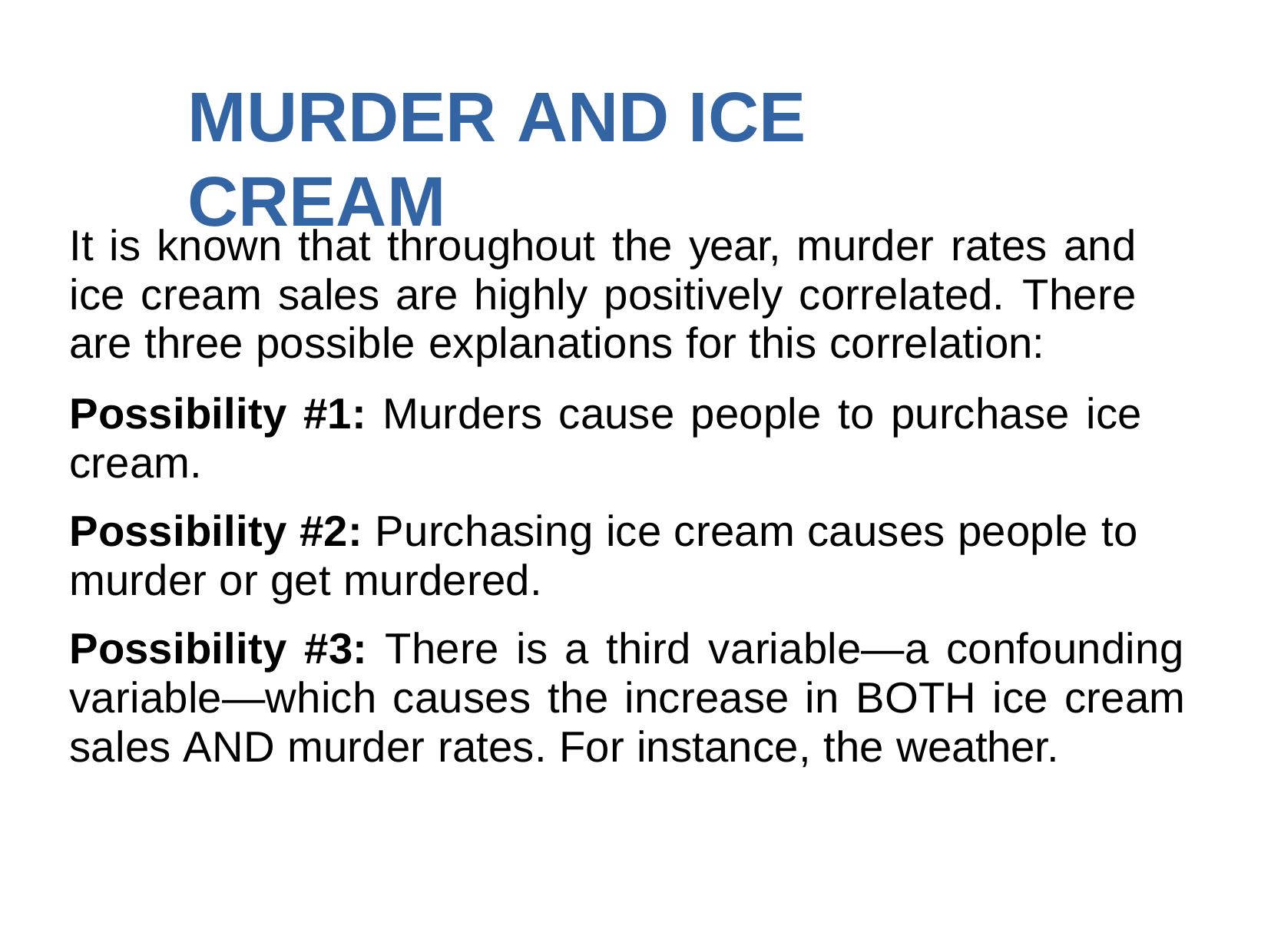

# MURDER AND ICE CREAM
It is known that throughout the year, murder rates and  ice cream sales are highly positively correlated. There  are three possible explanations for this correlation:
Possibility #1: Murders cause people to purchase ice  cream.
Possibility #2: Purchasing ice cream causes people to  murder or get murdered.
Possibility #3: There is a third variable—a confounding  variable—which causes the increase in BOTH ice cream  sales AND murder rates. For instance, the weather.